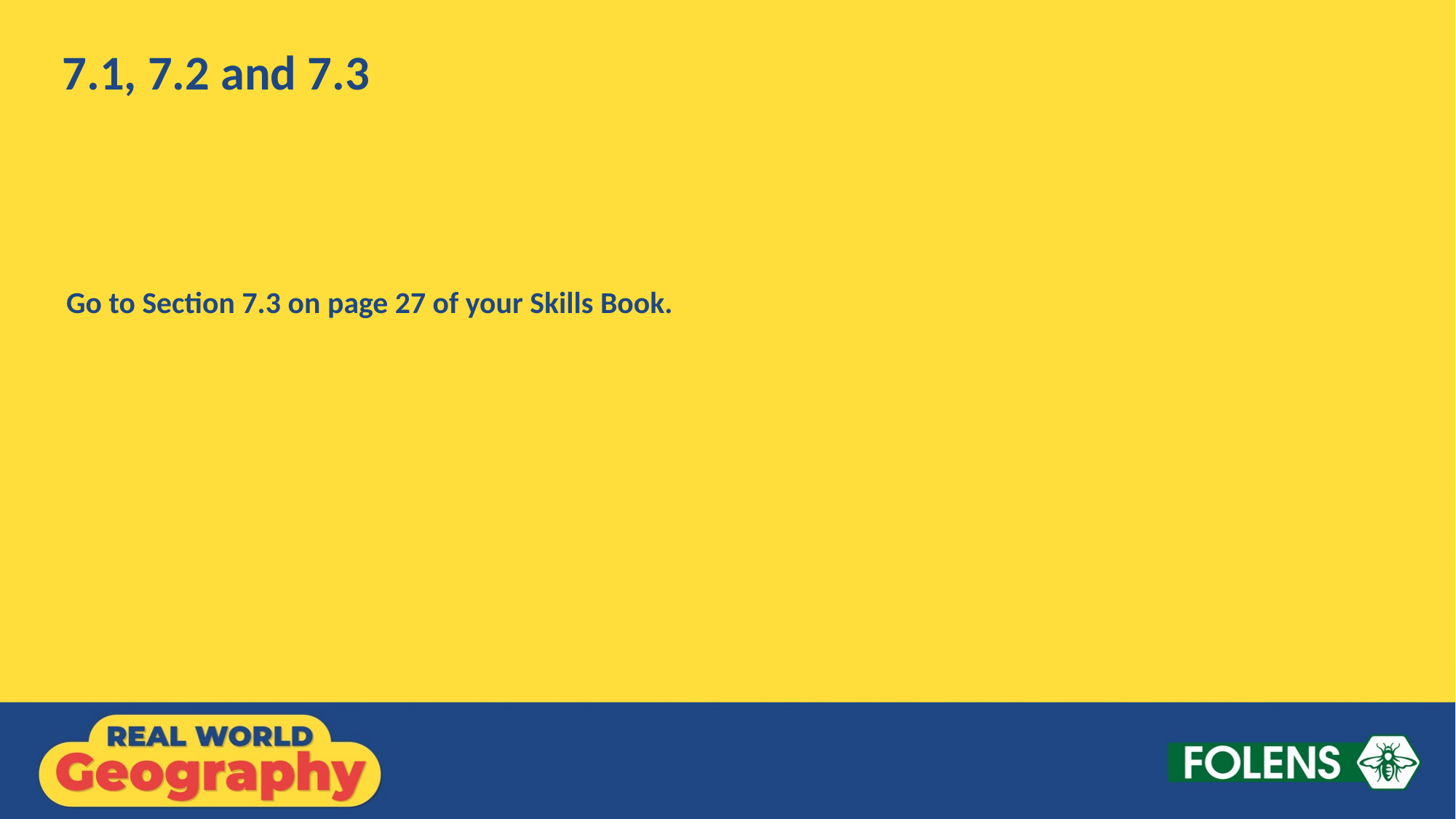

7.1, 7.2 and 7.3
Go to Section 7.3 on page 27 of your Skills Book.